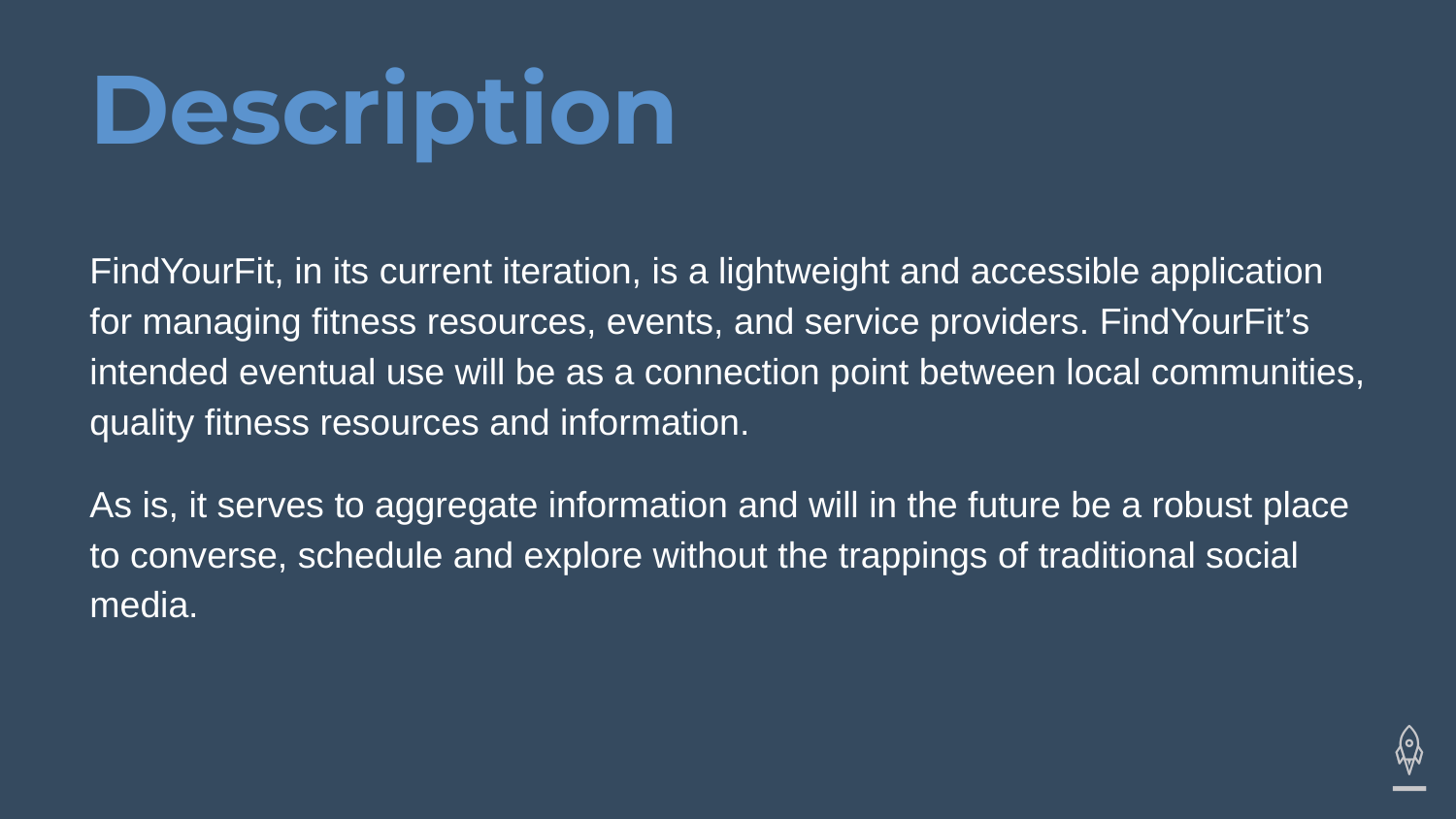

# Description
FindYourFit, in its current iteration, is a lightweight and accessible application for managing fitness resources, events, and service providers. FindYourFit’s intended eventual use will be as a connection point between local communities, quality fitness resources and information.
As is, it serves to aggregate information and will in the future be a robust place to converse, schedule and explore without the trappings of traditional social media.